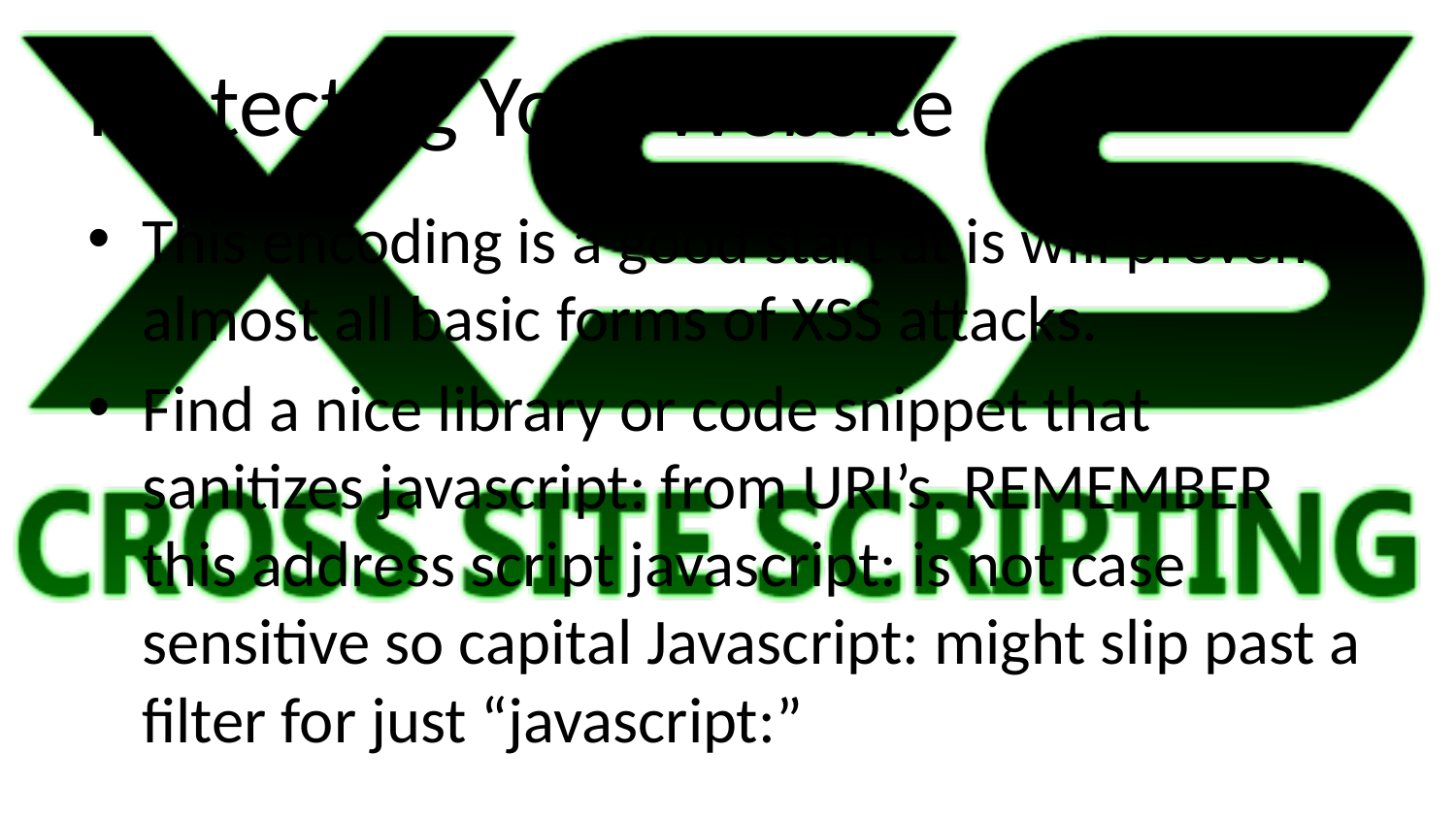

# Protecting Your Website
This encoding is a good start at is will prevent almost all basic forms of XSS attacks.
Find a nice library or code snippet that sanitizes javascript: from URI’s. REMEMBER this address script javascript: is not case sensitive so capital Javascript: might slip past a filter for just “javascript:”